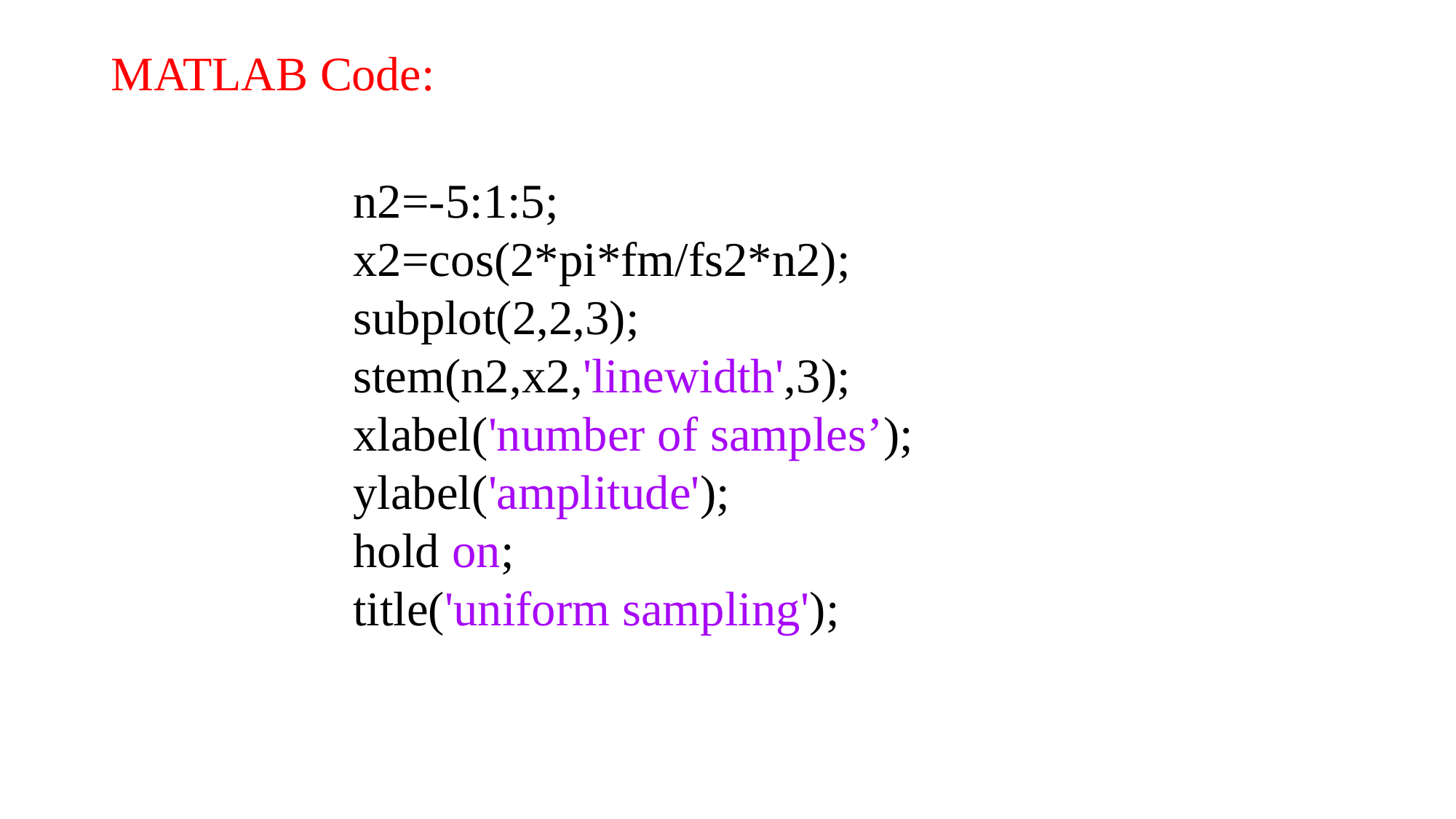

# MATLAB Code:
n2=-5:1:5;
x2=cos(2*pi*fm/fs2*n2);
subplot(2,2,3);
stem(n2,x2,'linewidth',3);
xlabel('number of samples’);
ylabel('amplitude');
hold on;
title('uniform sampling');